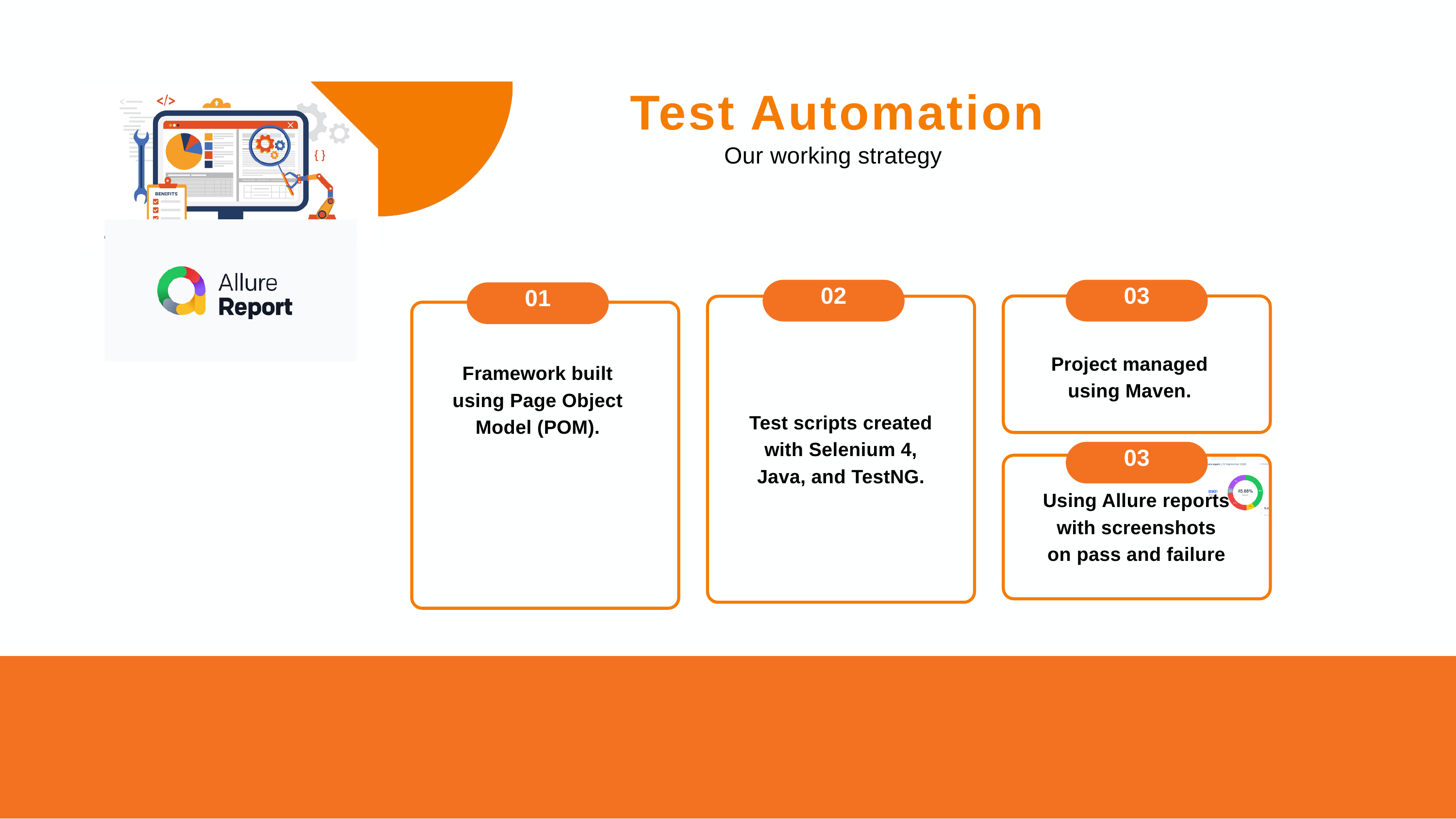

Test Automation

Our working strategy

02

03

01

Project managed using Maven.

Framework built using Page Object Model (POM).

Test scripts created with Selenium 4, Java, and TestNG.

03

Using Allure reports with screenshots on pass and failure